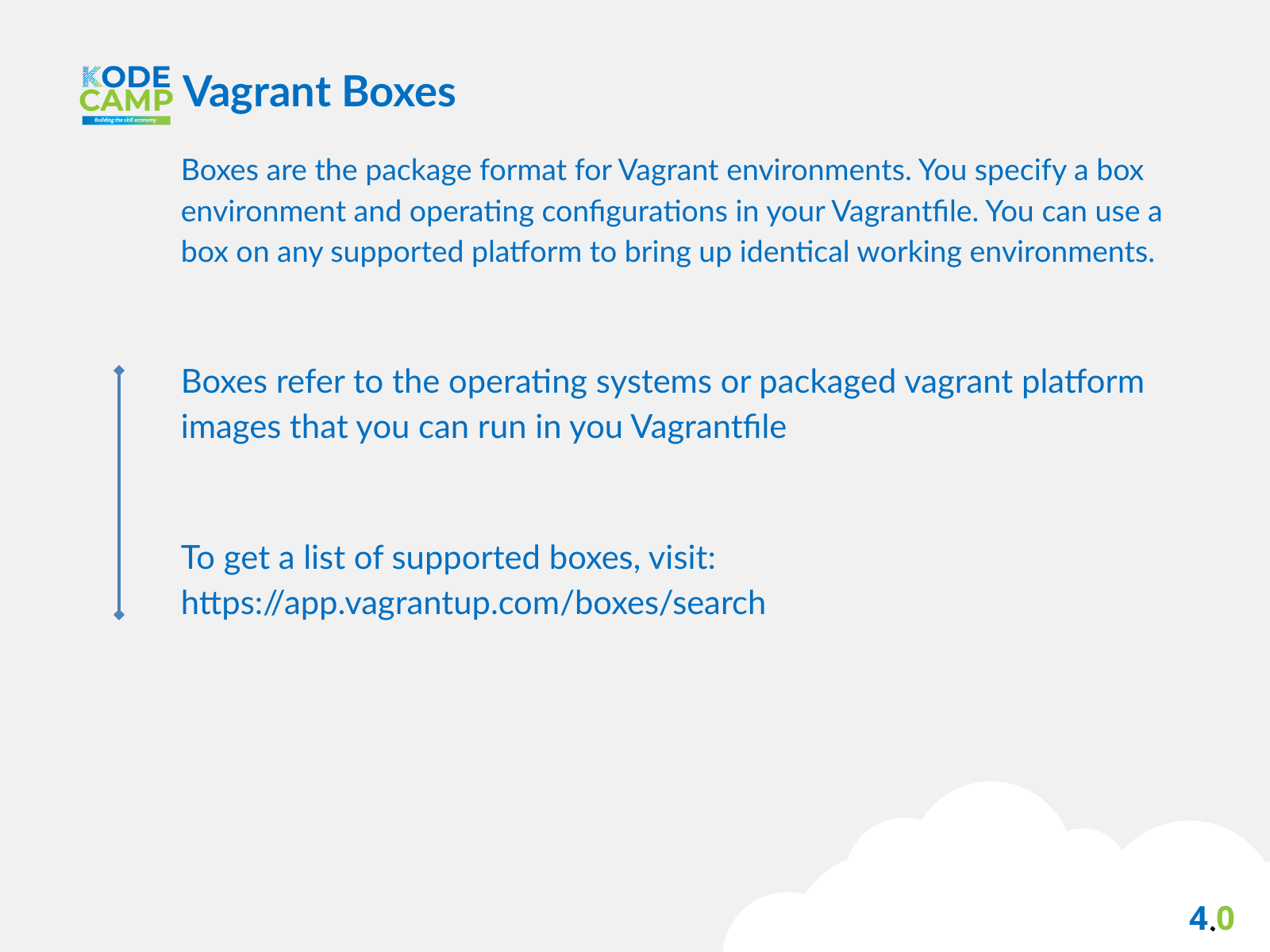

Vagrant Boxes
Boxes are the package format for Vagrant environments. You specify a box environment and operating configurations in your Vagrantfile. You can use a box on any supported platform to bring up identical working environments.

Boxes refer to the operating systems or packaged vagrant platform images that you can run in you Vagrantfile

To get a list of supported boxes, visit:
https://app.vagrantup.com/boxes/search
4.0